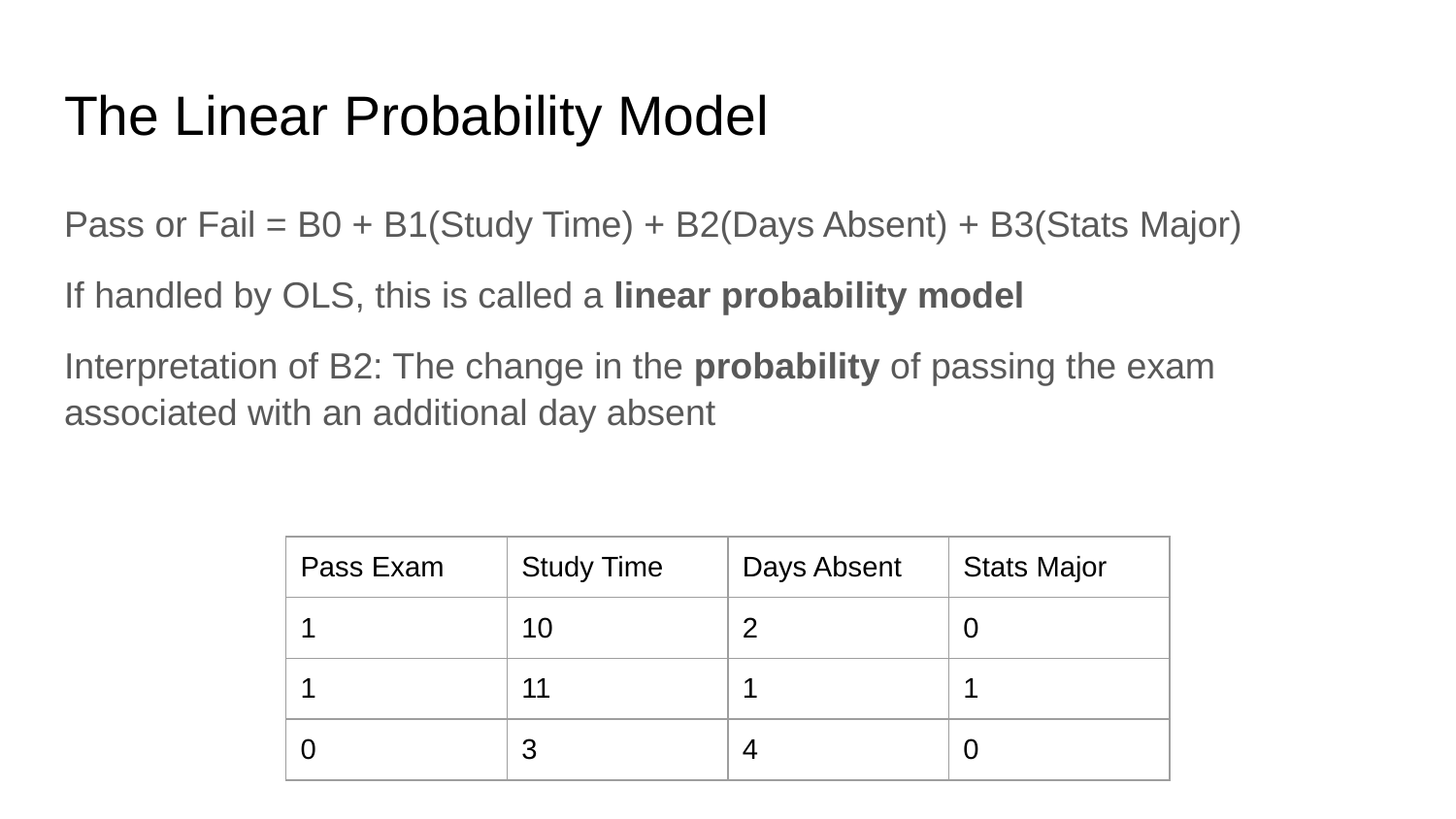

# The Linear Probability Model
Pass or Fail = B0 + B1(Study Time) + B2(Days Absent) + B3(Stats Major)
If handled by OLS, this is called a linear probability model
Interpretation of B2: The change in the probability of passing the exam associated with an additional day absent

| Pass Exam | Study Time | Days Absent | Stats Major |
| --- | --- | --- | --- |
| 1 | 10 | 2 | 0 |
| 1 | 11 | 1 | 1 |
| 0 | 3 | 4 | 0 |